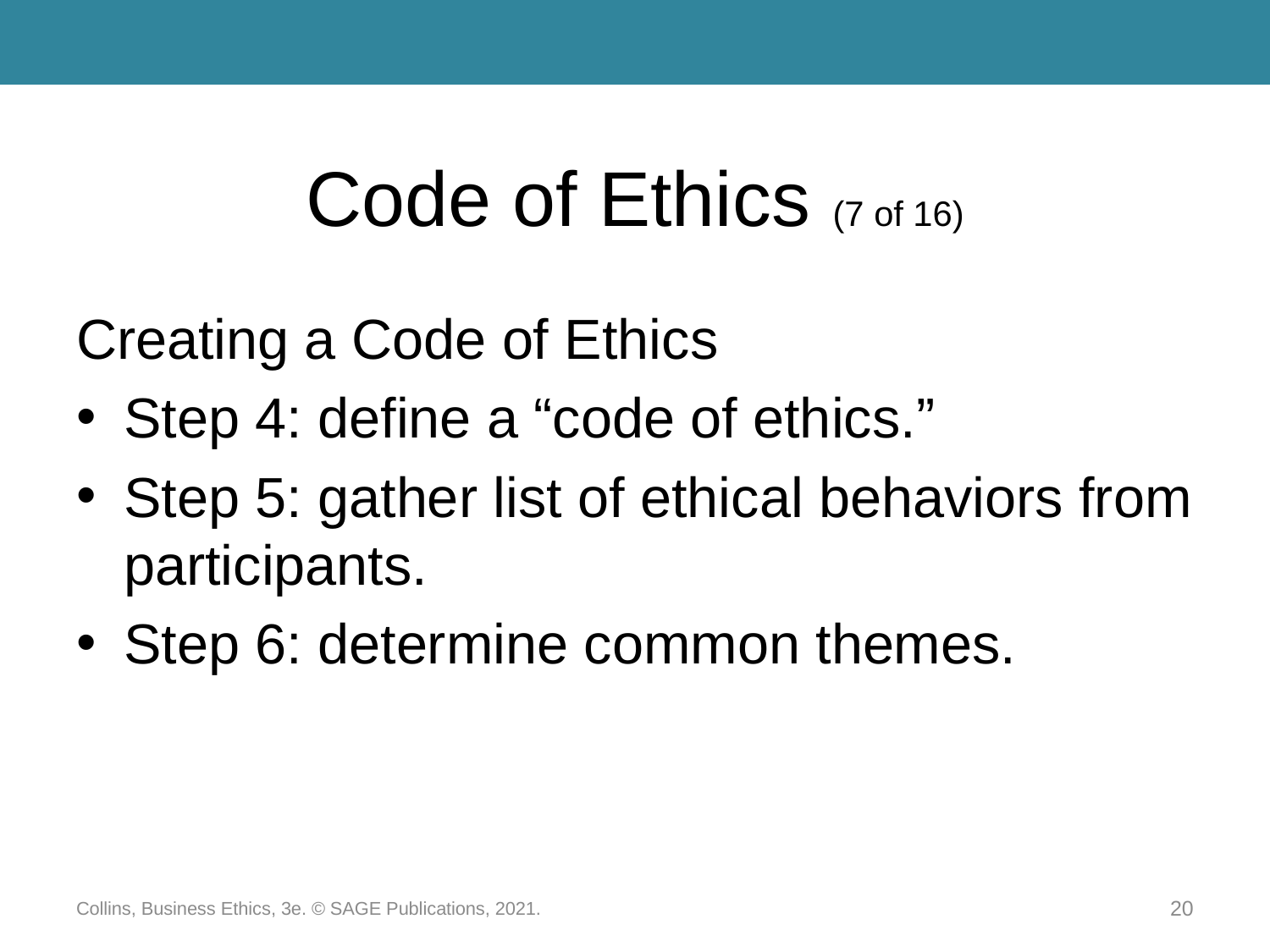

# Code of Ethics (7 of 16)
Creating a Code of Ethics
Step 4: define a “code of ethics.”
Step 5: gather list of ethical behaviors from participants.
Step 6: determine common themes.
Collins, Business Ethics, 3e. © SAGE Publications, 2021.
20